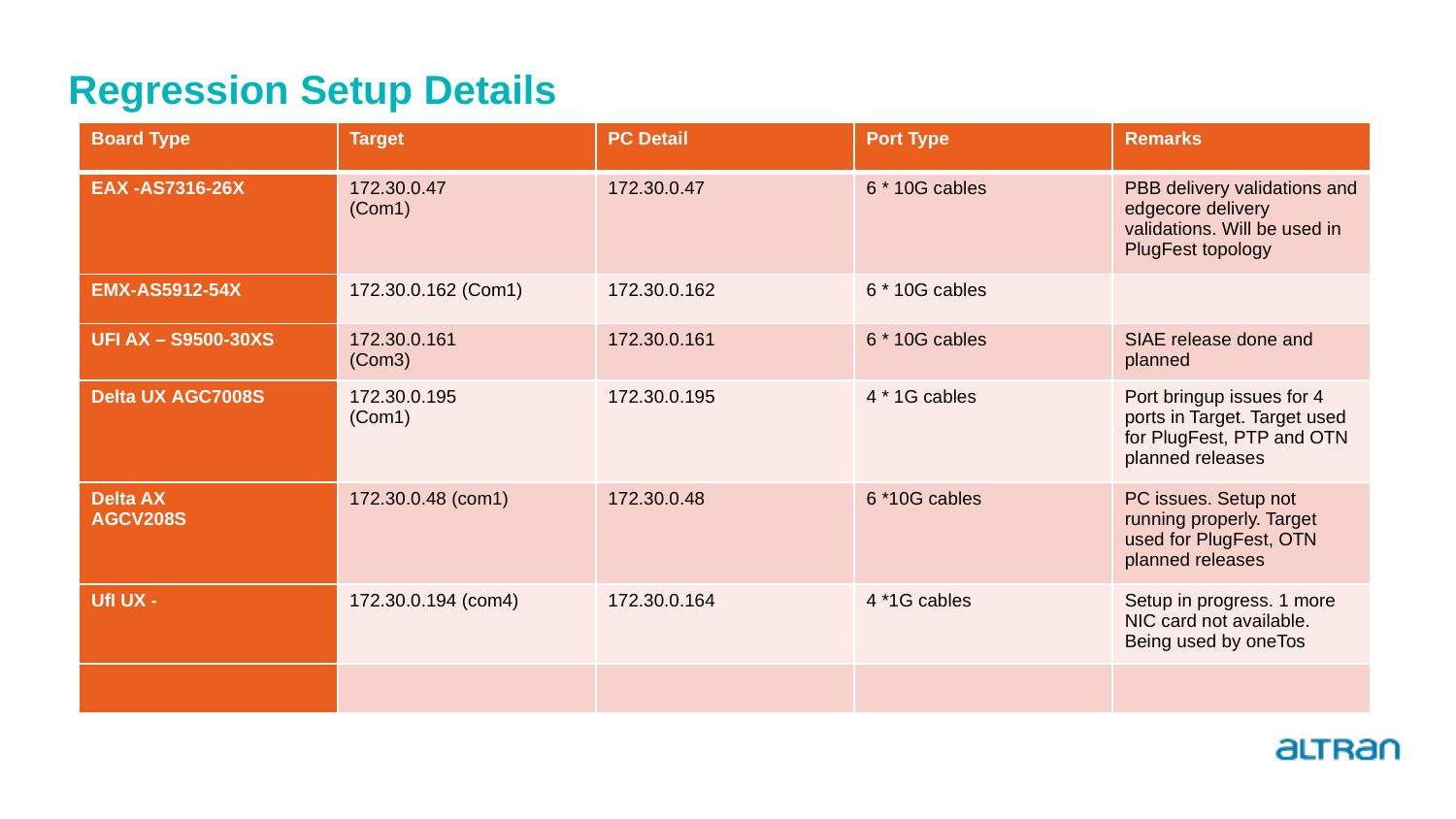

# Regression Setup Details
| Board Type | Target | PC Detail | Port Type | Remarks |
| --- | --- | --- | --- | --- |
| EAX -AS7316-26X | 172.30.0.47 (Com1) | 172.30.0.47 | 6 \* 10G cables | PBB delivery validations and edgecore delivery validations. Will be used in PlugFest topology |
| EMX-AS5912-54X | 172.30.0.162 (Com1) | 172.30.0.162 | 6 \* 10G cables |  |
| UFI AX – S9500-30XS | 172.30.0.161 (Com3) | 172.30.0.161 | 6 \* 10G cables | SIAE release done and planned |
| Delta UX AGC7008S | 172.30.0.195 (Com1) | 172.30.0.195 | 4 \* 1G cables | Port bringup issues for 4 ports in Target. Target used for PlugFest, PTP and OTN planned releases |
| Delta AX AGCV208S | 172.30.0.48 (com1) | 172.30.0.48 | 6 \*10G cables | PC issues. Setup not running properly. Target used for PlugFest, OTN planned releases |
| UfI UX - | 172.30.0.194 (com4) | 172.30.0.164 | 4 \*1G cables | Setup in progress. 1 more NIC card not available. Being used by oneTos |
|  |  |  |  |  |